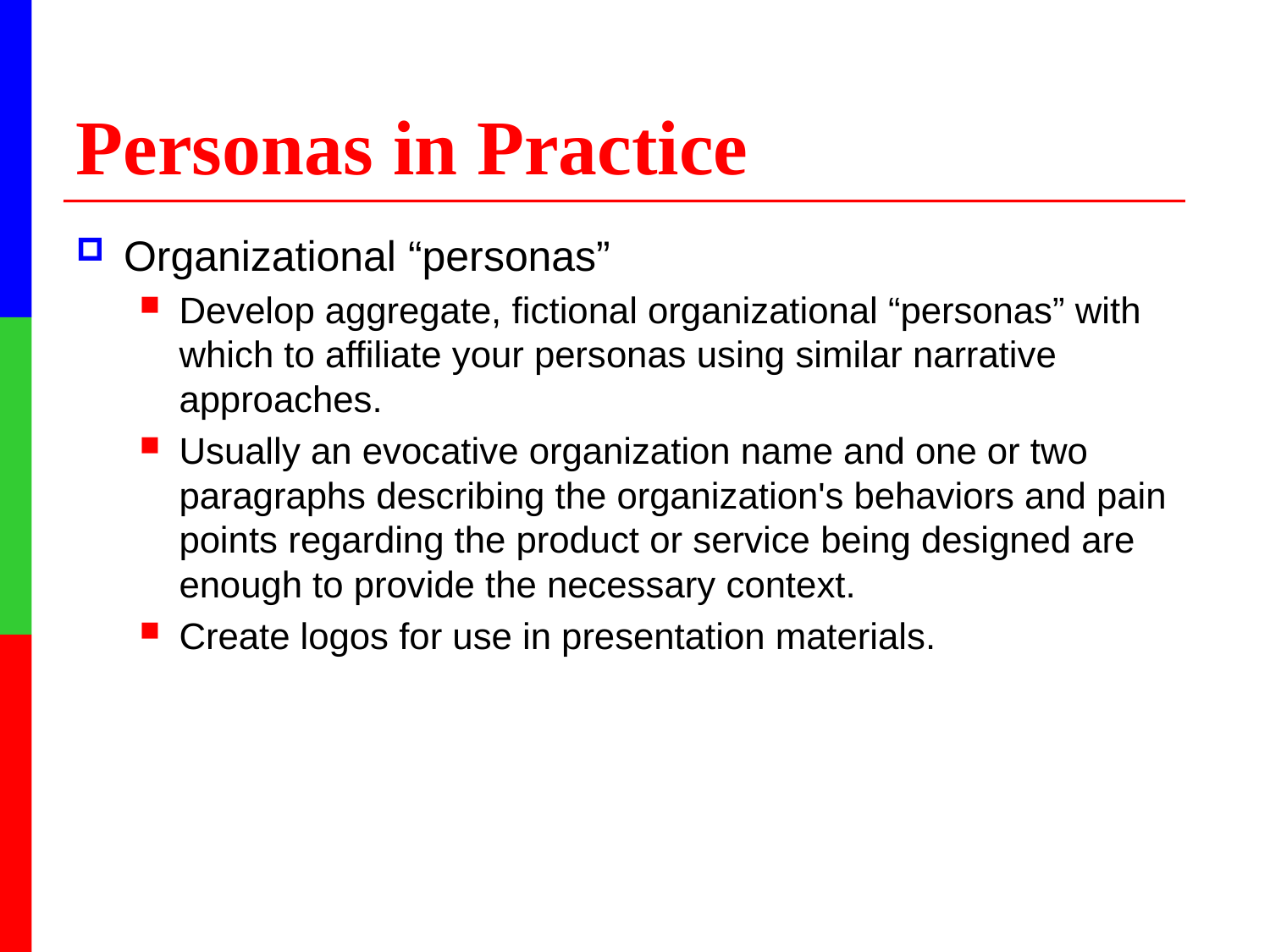

# Personas in Practice
Organizational “personas”
Develop aggregate, fictional organizational “personas” with which to affiliate your personas using similar narrative approaches.
Usually an evocative organization name and one or two paragraphs describing the organization's behaviors and pain points regarding the product or service being designed are enough to provide the necessary context.
Create logos for use in presentation materials.